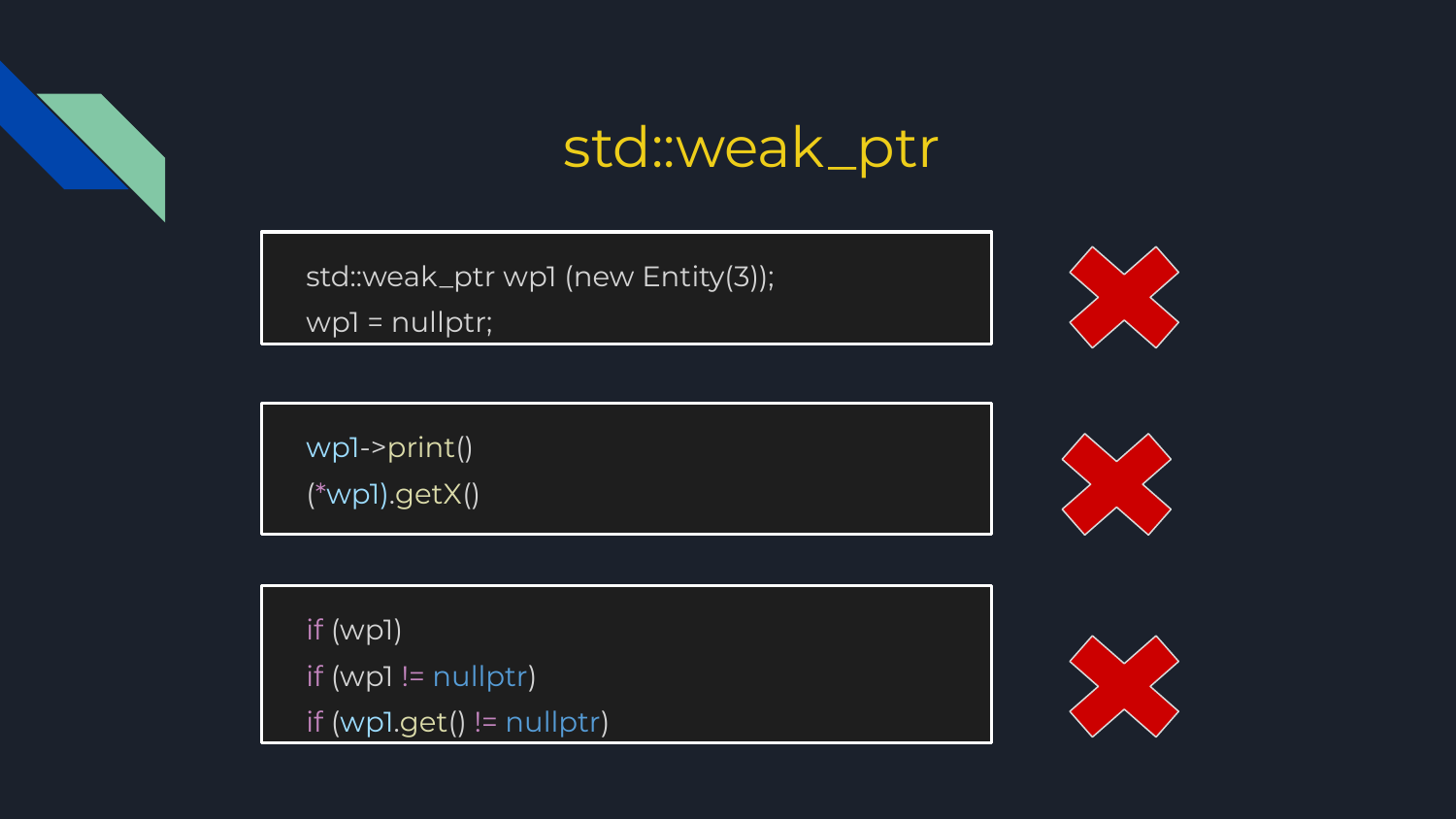

# std::weak_ptr

    std::weak_ptr wp1 (new Entity(3));
    wp1 = nullptr;
    wp1->print()
    (*wp1).getX()

    if (wp1)
    if (wp1 != nullptr)
    if (wp1.get() != nullptr)